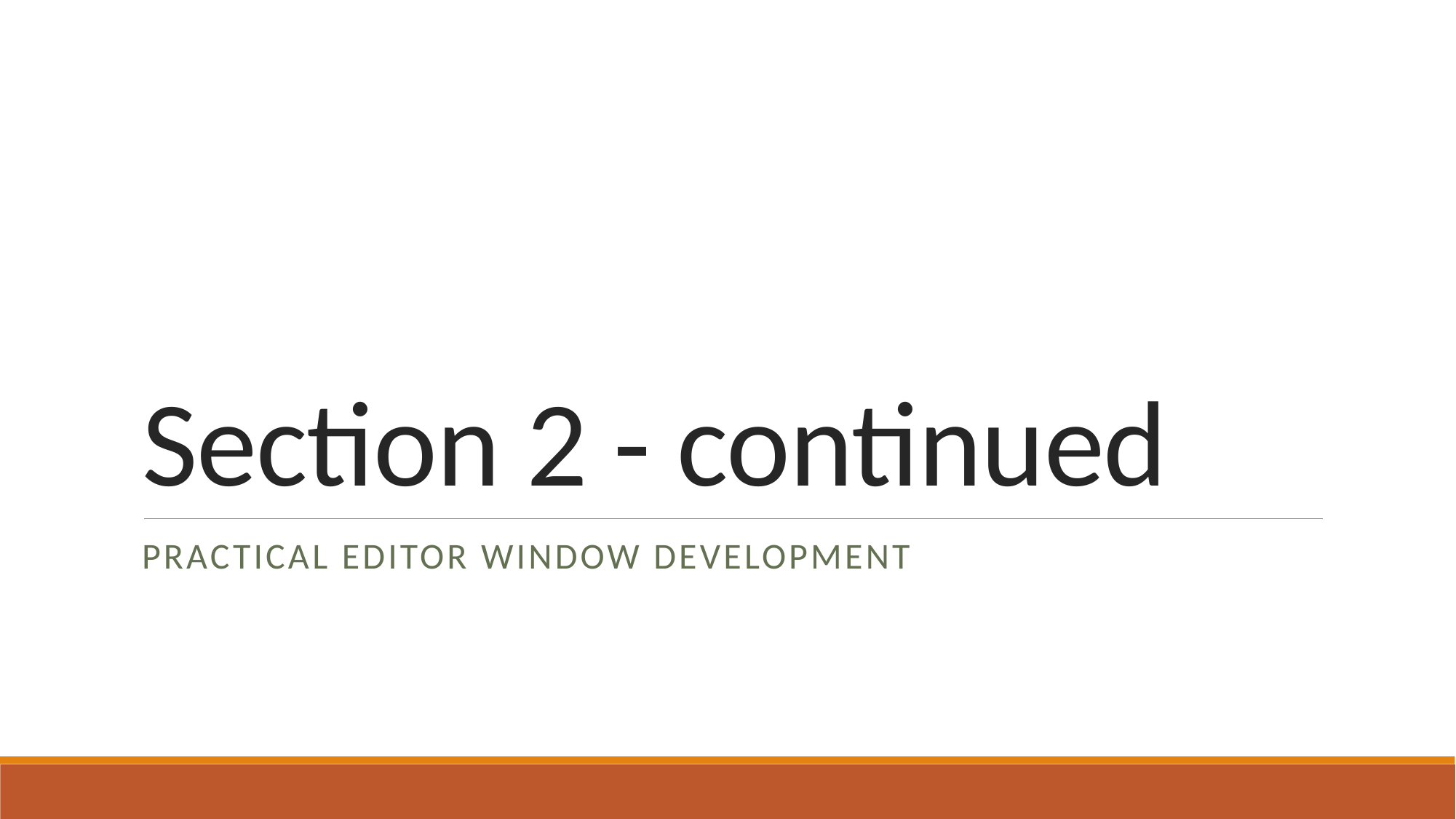

# Section 2 - continued
Practical Editor Window Development